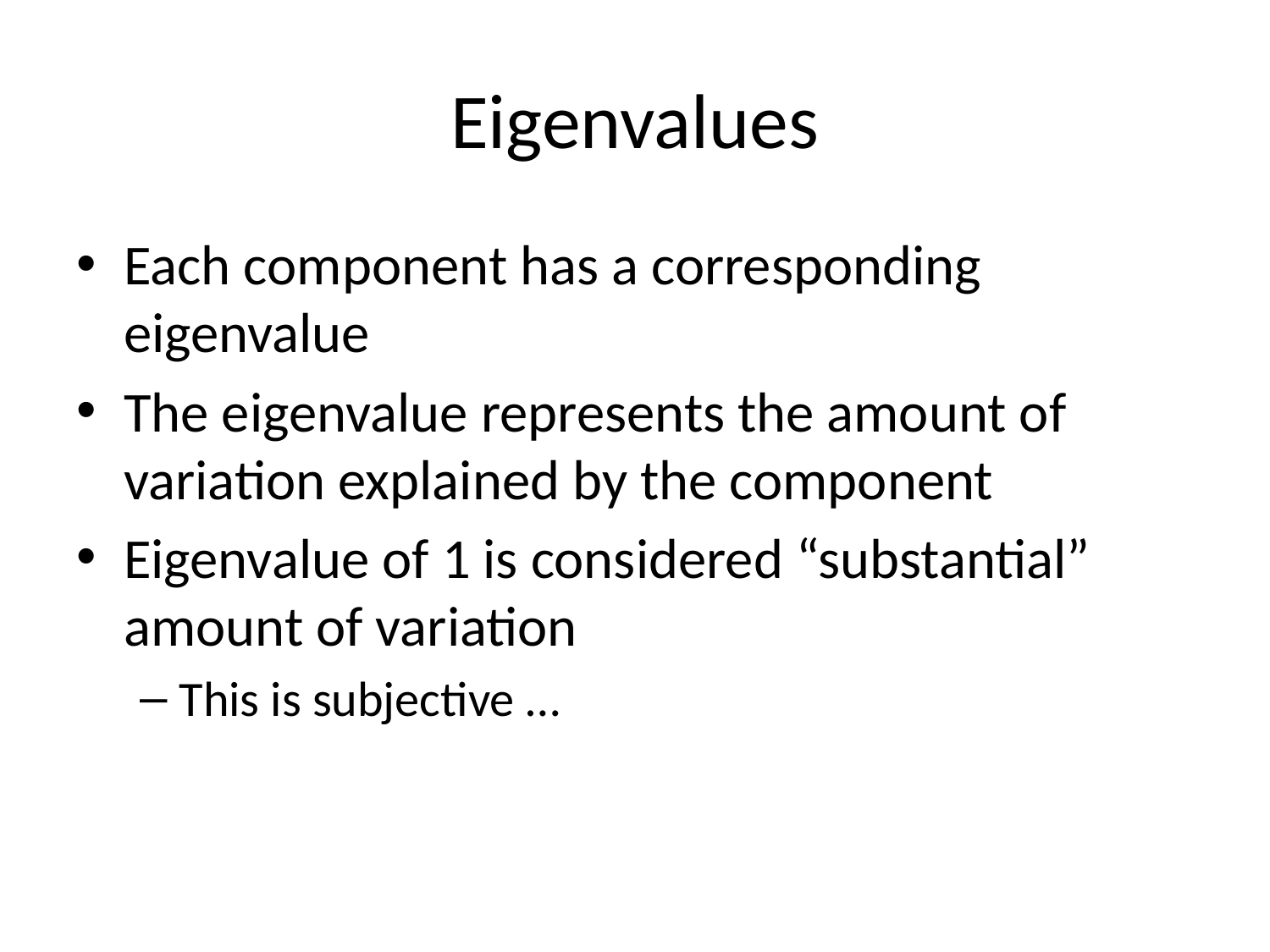

# Eigenvalues
Each component has a corresponding eigenvalue
The eigenvalue represents the amount of variation explained by the component
Eigenvalue of 1 is considered “substantial” amount of variation
This is subjective …